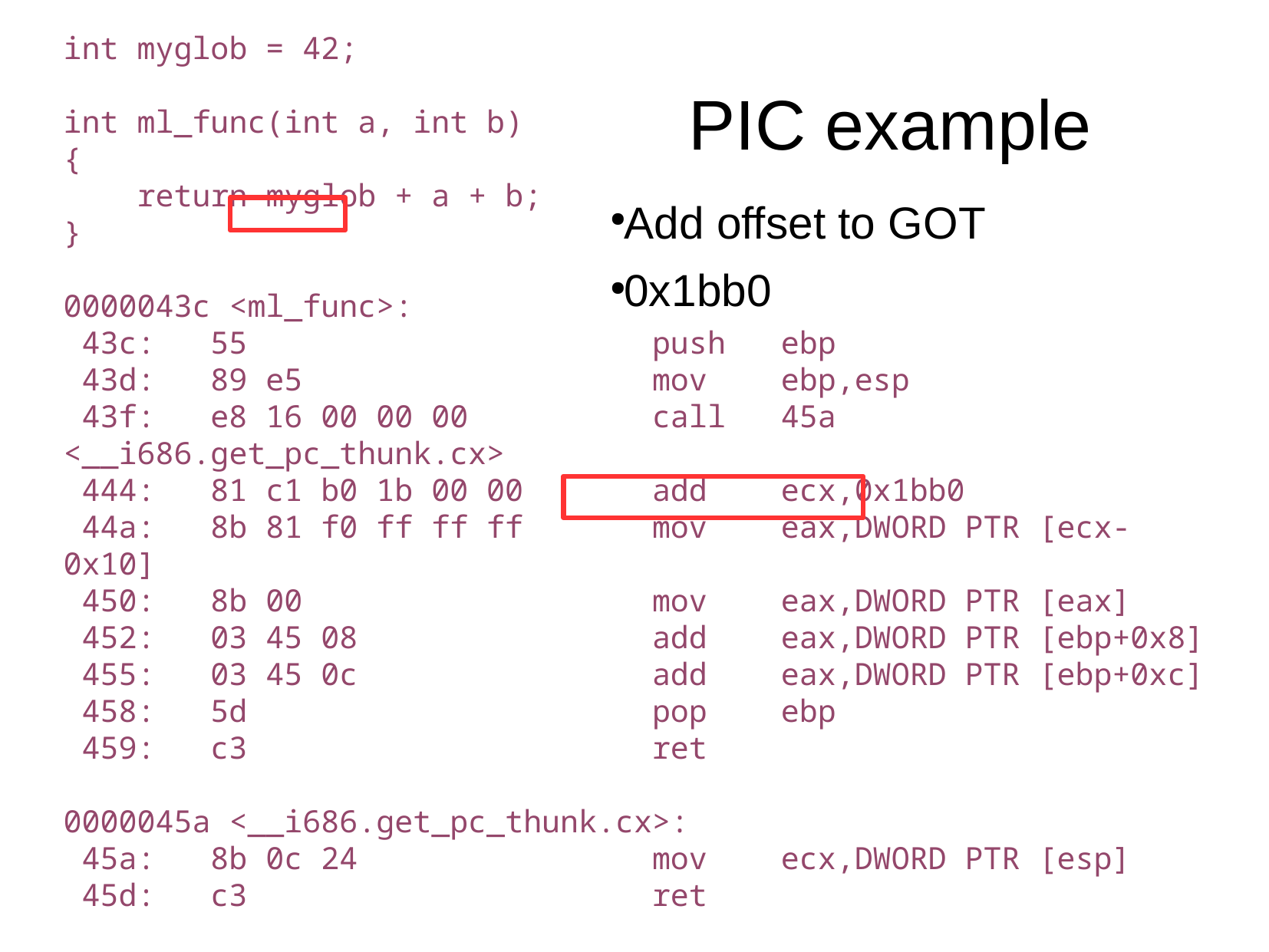

int myglob = 42;

int ml_func(int a, int b)
{
    return myglob + a + b;
}

0000043c <ml_func>:
 43c:   55                      push   ebp
 43d:   89 e5                   mov    ebp,esp
 43f:   e8 16 00 00 00          call   45a <__i686.get_pc_thunk.cx>
 444:   81 c1 b0 1b 00 00       add    ecx,0x1bb0
 44a:   8b 81 f0 ff ff ff       mov    eax,DWORD PTR [ecx-0x10]
 450:   8b 00                   mov    eax,DWORD PTR [eax]
 452:   03 45 08                add    eax,DWORD PTR [ebp+0x8]
 455:   03 45 0c                add    eax,DWORD PTR [ebp+0xc]
 458:   5d                      pop    ebp
 459:   c3                      ret

0000045a <__i686.get_pc_thunk.cx>:
 45a:   8b 0c 24                mov    ecx,DWORD PTR [esp]
 45d:   c3                      ret
PIC example
Add offset to GOT
0x1bb0